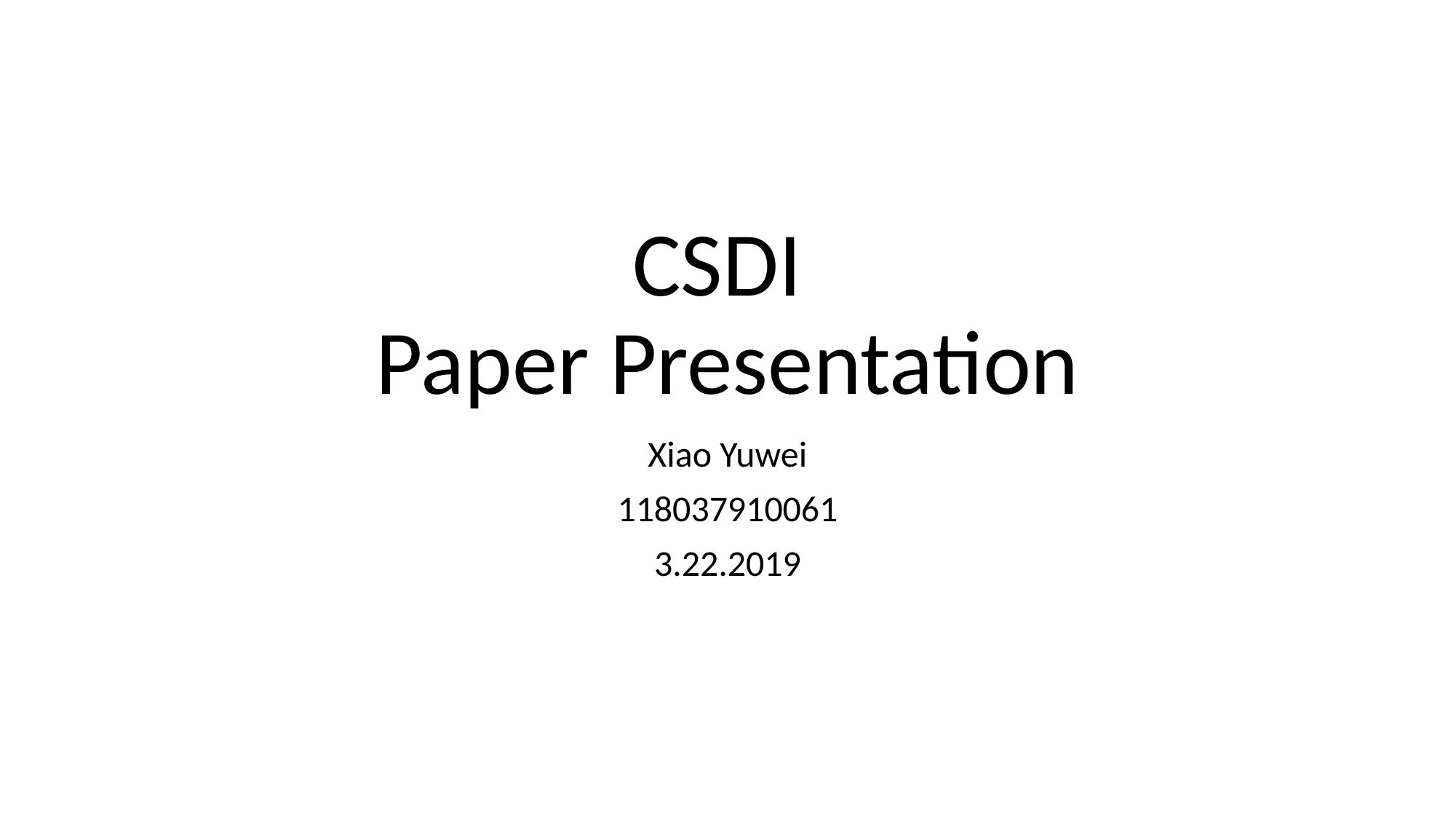

# CSDI Paper Presentation
Xiao Yuwei
118037910061
3.22.2019